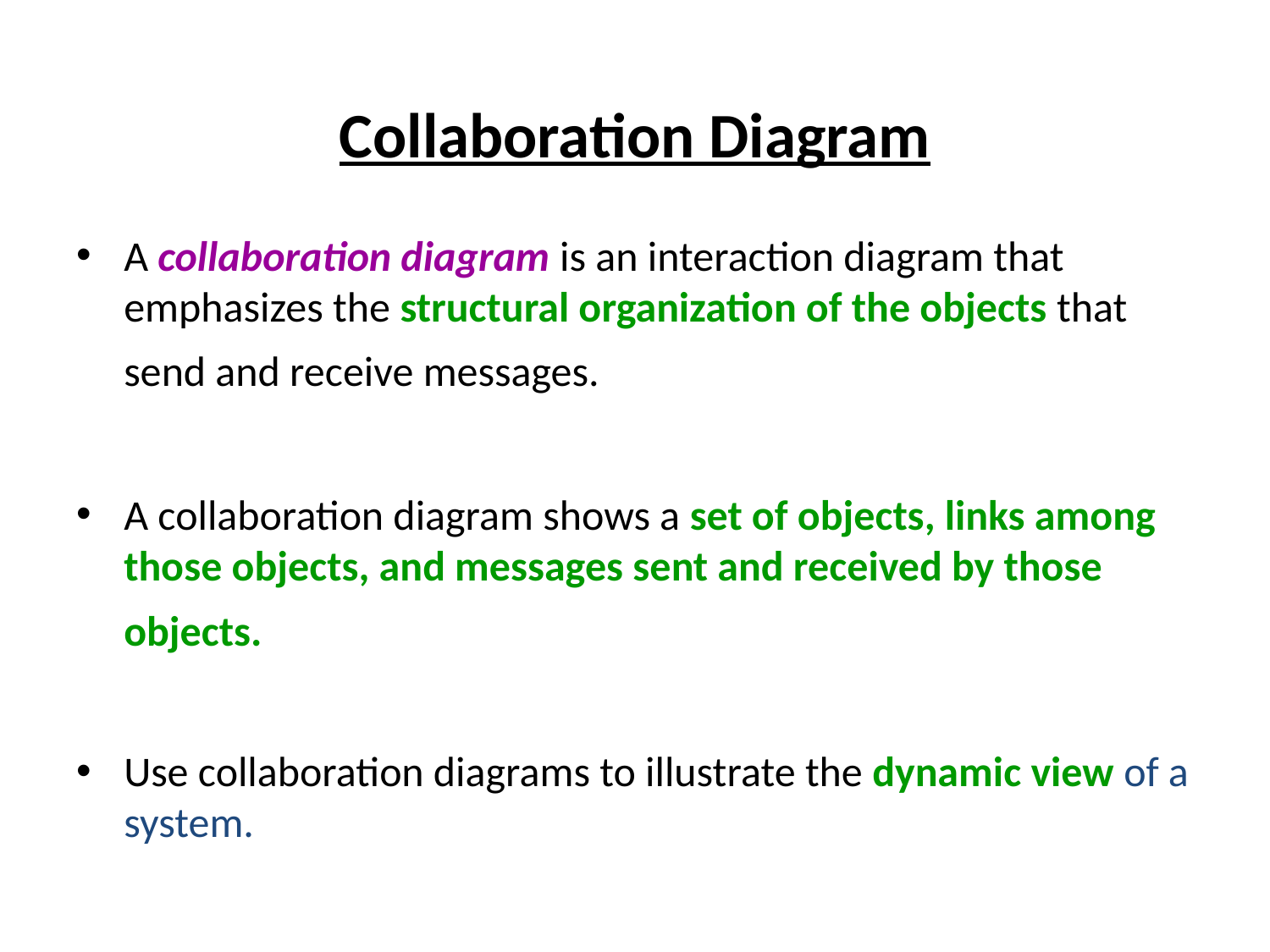

# Collaboration Diagram
A collaboration diagram is an interaction diagram that emphasizes the structural organization of the objects that send and receive messages.

A collaboration diagram shows a set of objects, links among those objects, and messages sent and received by those objects.

Use collaboration diagrams to illustrate the dynamic view of a system.